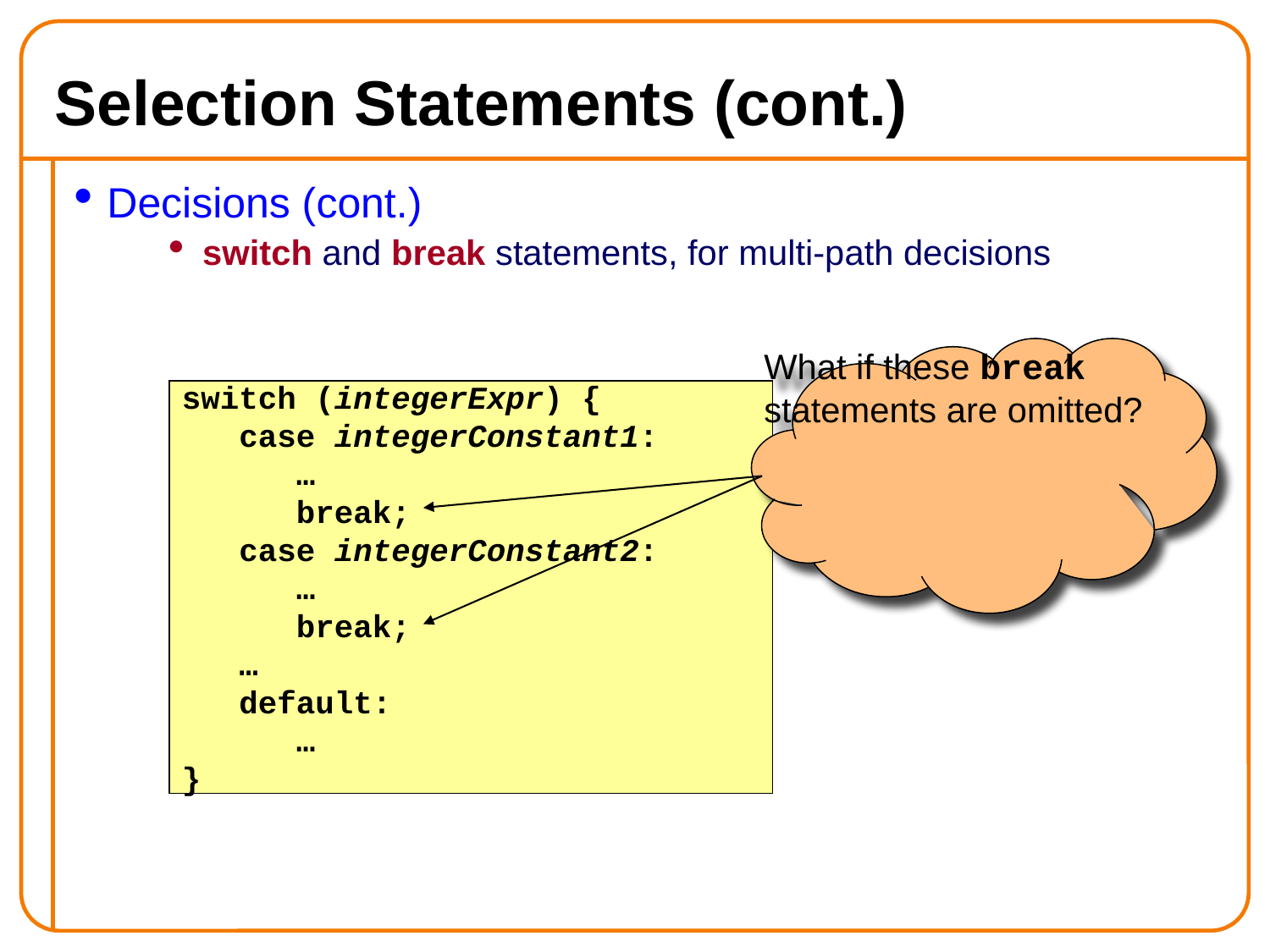

Selection Statements (cont.)
Decisions (cont.)
switch and break statements, for multi-path decisions
What if these break statements are omitted?
switch (integerExpr) {
   case integerConstant1:
      …
      break;
   case integerConstant2:
      …
      break;
   …
   default:
      …
}